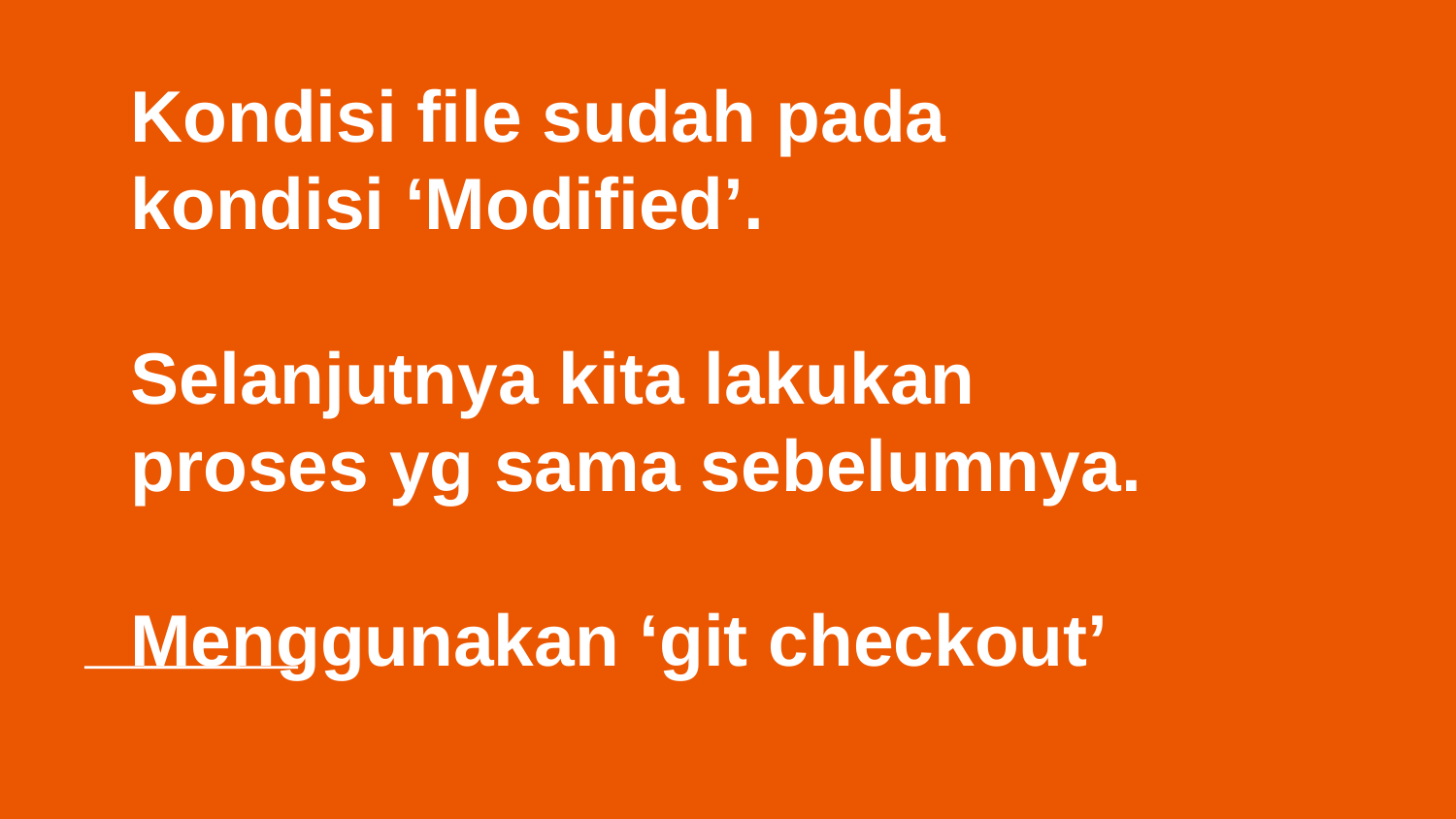

# Kondisi file sudah pada kondisi ‘Modified’.

Selanjutnya kita lakukan proses yg sama sebelumnya.

Menggunakan ‘git checkout’